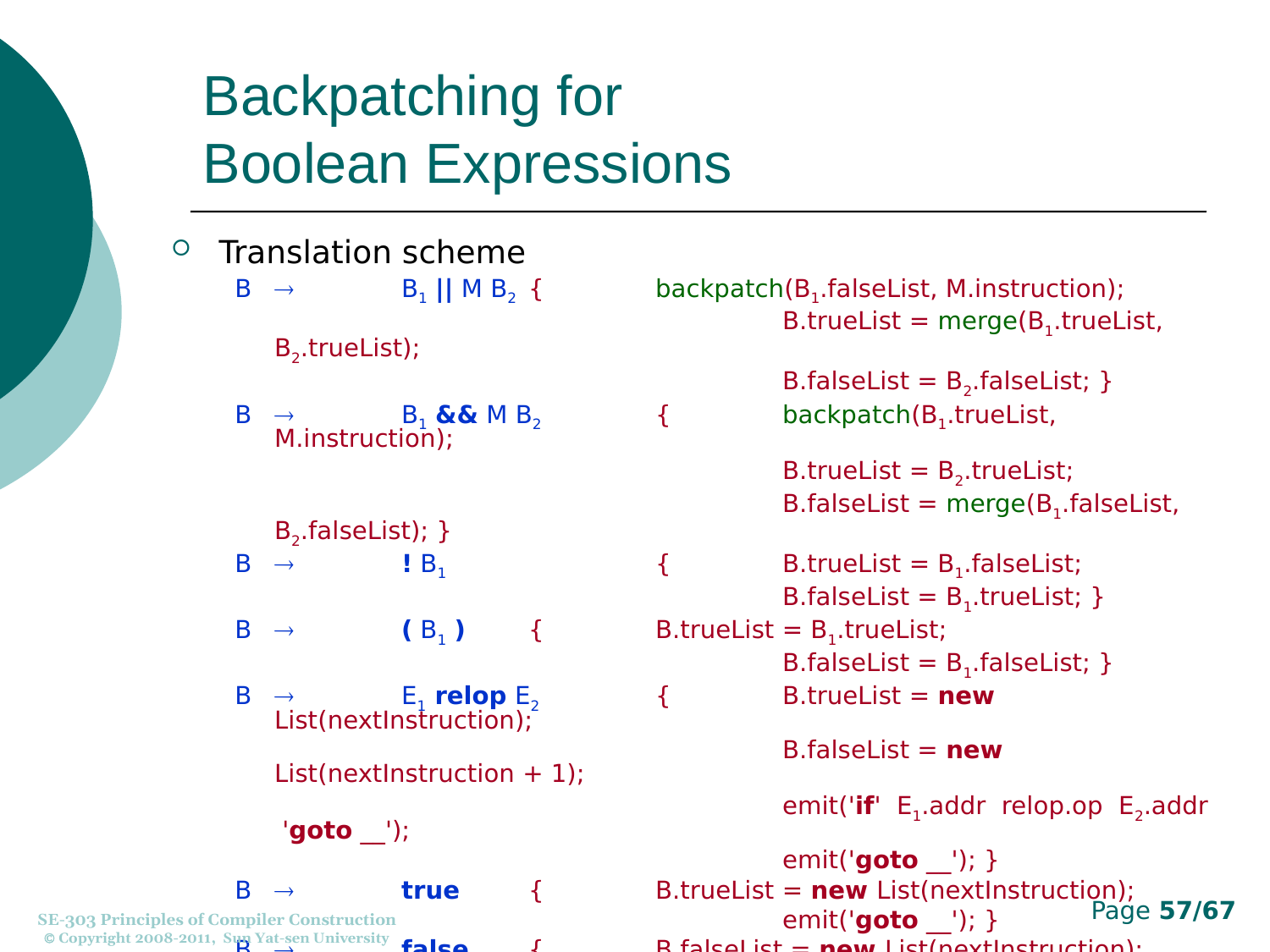

# Backpatching for Boolean Expressions
Translation scheme
B	→	B1 || M B2	{	backpatch(B1.falseList, M.instruction);
					B.trueList = merge(B1.trueList, B2.trueList);
					B.falseList = B2.falseList; }
B	→	B1 && M B2	{	backpatch(B1.trueList, M.instruction);
					B.trueList = B2.trueList;
					B.falseList = merge(B1.falseList, B2.falseList); }
B	→	! B1		{	B.trueList = B1.falseList;
					B.falseList = B1.trueList; }
B	→	( B1 )	{	B.trueList = B1.trueList;
					B.falseList = B1.falseList; }
B	→	E1 relop E2	{	B.trueList = new List(nextInstruction);
					B.falseList = new List(nextInstruction + 1);
					emit('if'  E1.addr  relop.op  E2.addr  'goto __');
					emit('goto __'); }
B	→	true	{	B.trueList = new List(nextInstruction);
					emit('goto __'); }
B	→	false	{	B.falseList = new List(nextInstruction);
					emit('goto __'); }
M	→	ε		{	M.instruction = nextInstruction; }
SE-303 Principles of Compiler Construction
© Copyright 2008-2011,  Sun Yat-sen University